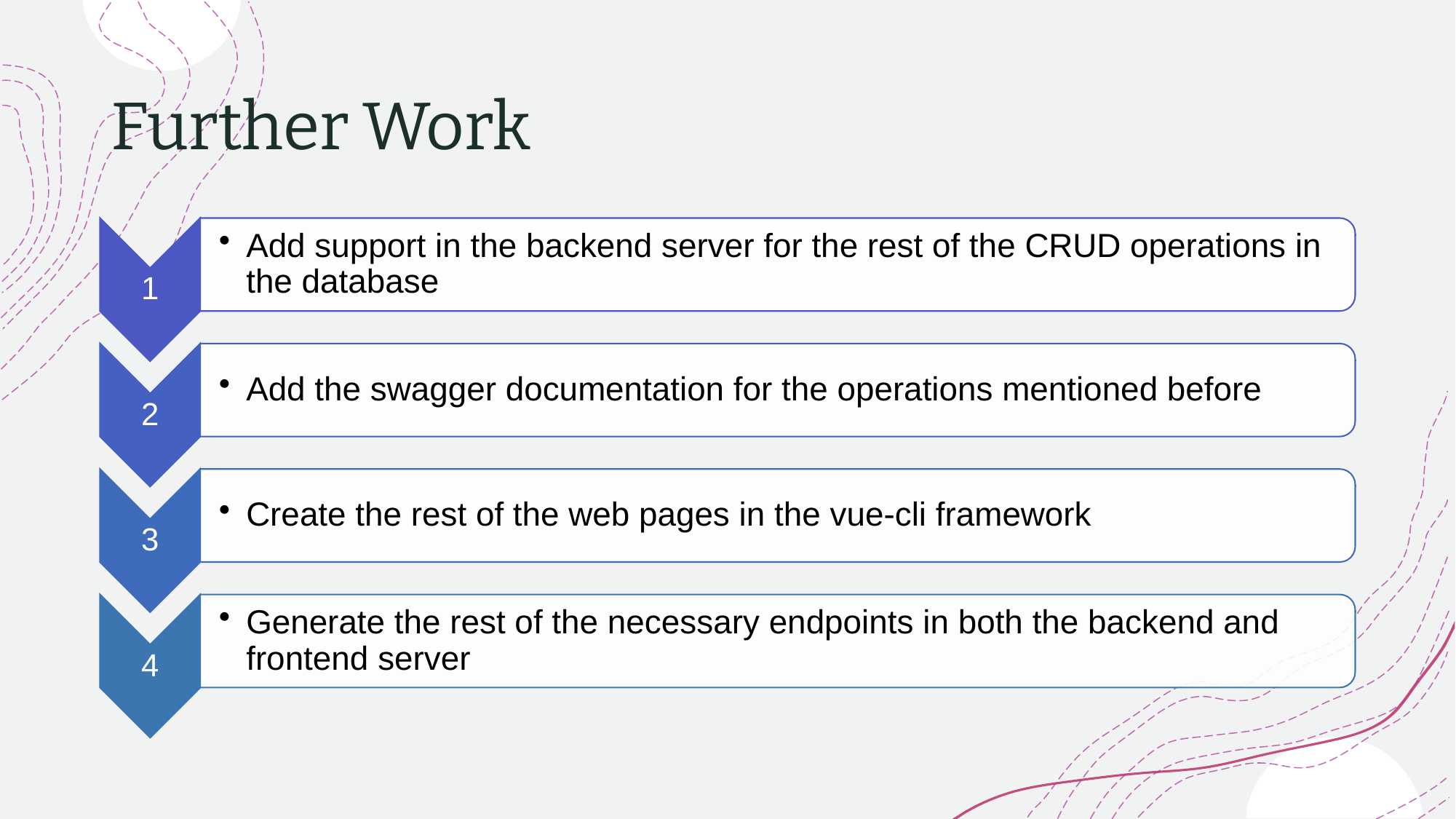

# Further Work
1
Add support in the backend server for the rest of the CRUD operations in the database
2
Add the swagger documentation for the operations mentioned before
3
Create the rest of the web pages in the vue-cli framework
4
Generate the rest of the necessary endpoints in both the backend and frontend server